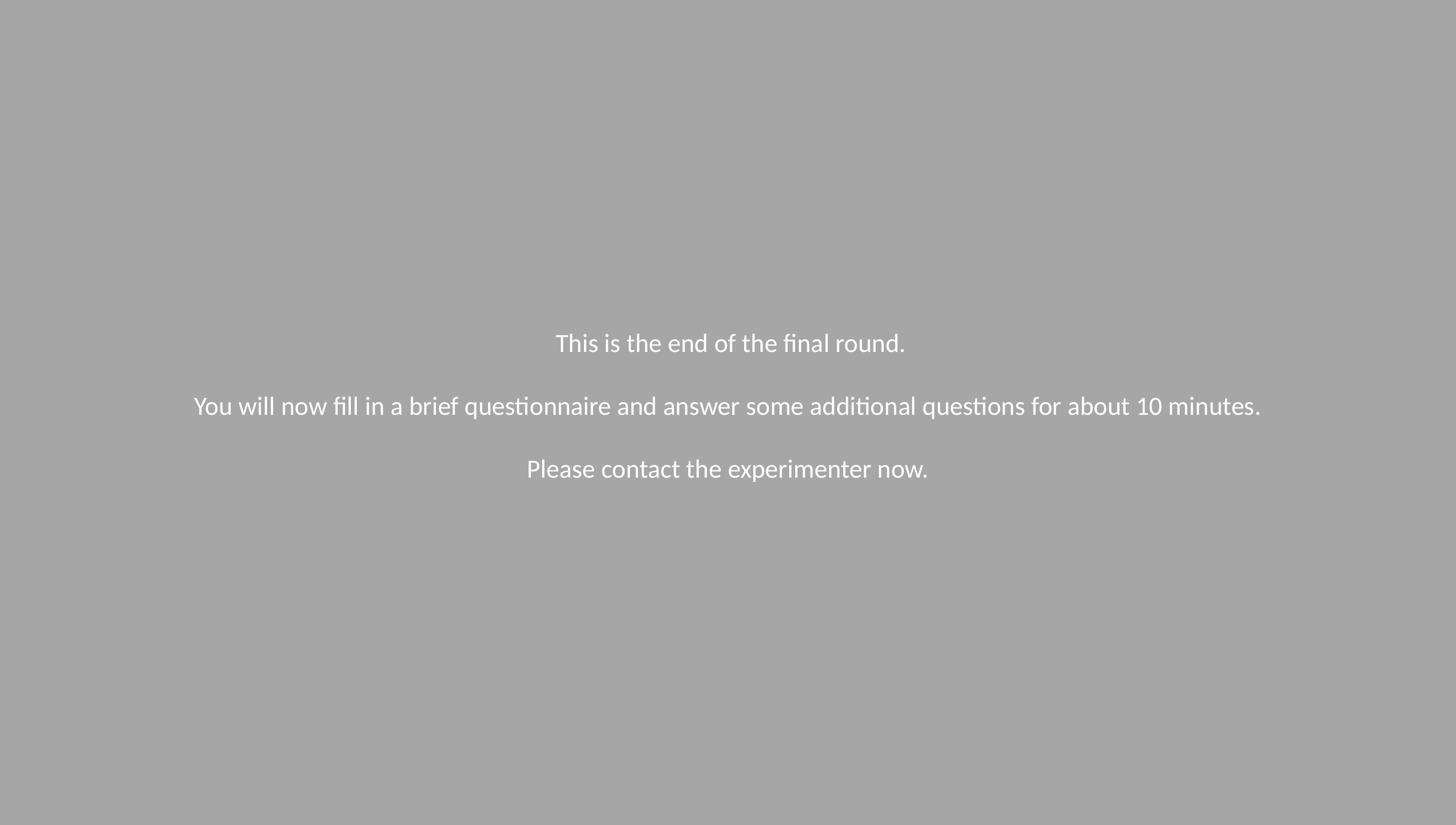

# This is the end of the final round. You will now fill in a brief questionnaire and answer some additional questions for about 10 minutes. Please contact the experimenter now.